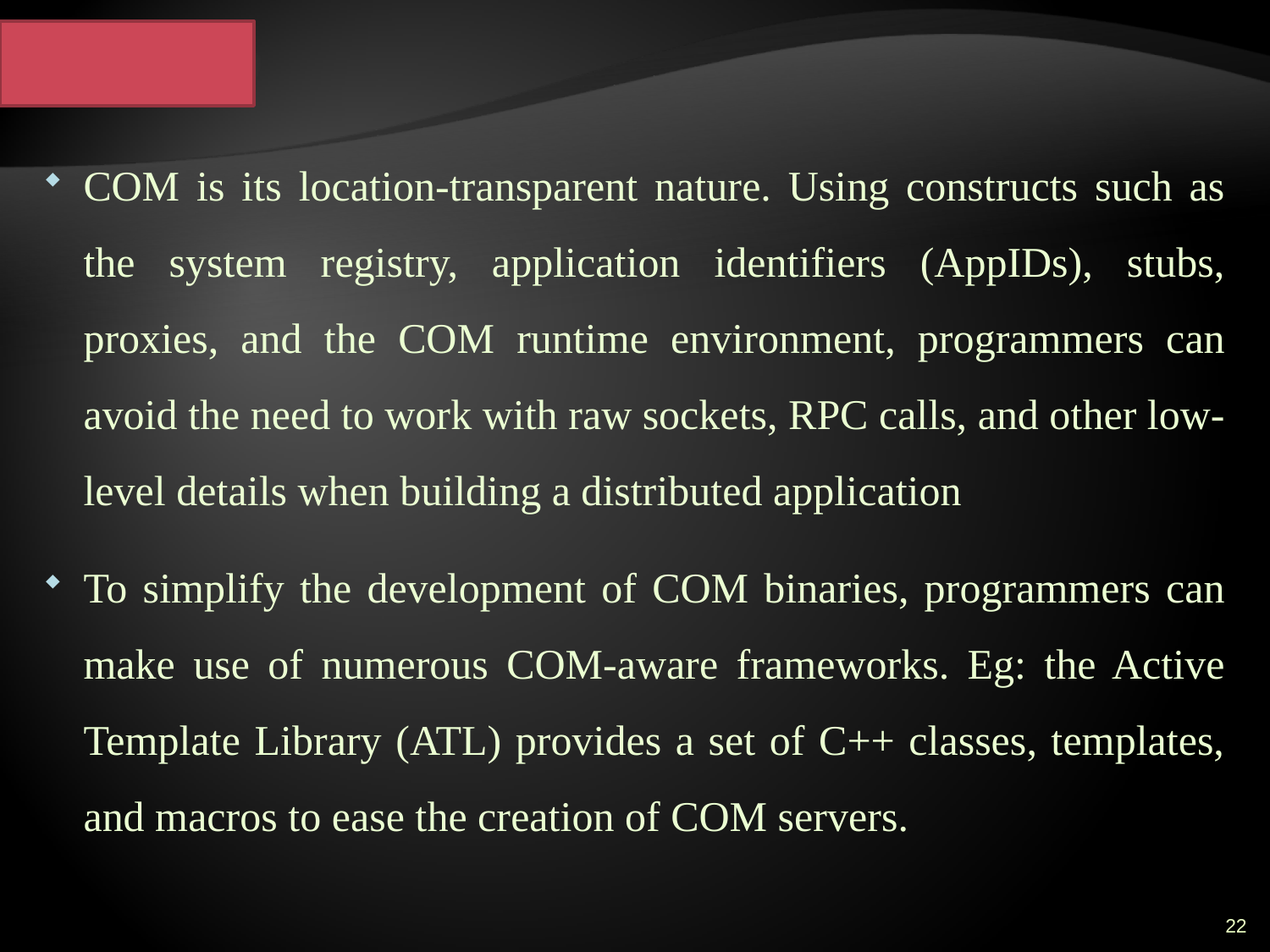

#

COM is its location-transparent nature. Using constructs such as the system registry, application identifiers (AppIDs), stubs, proxies, and the COM runtime environment, programmers can avoid the need to work with raw sockets, RPC calls, and other low-level details when building a distributed application
To simplify the development of COM binaries, programmers can make use of numerous COM-aware frameworks. Eg: the Active Template Library (ATL) provides a set of C++ classes, templates, and macros to ease the creation of COM servers.

22